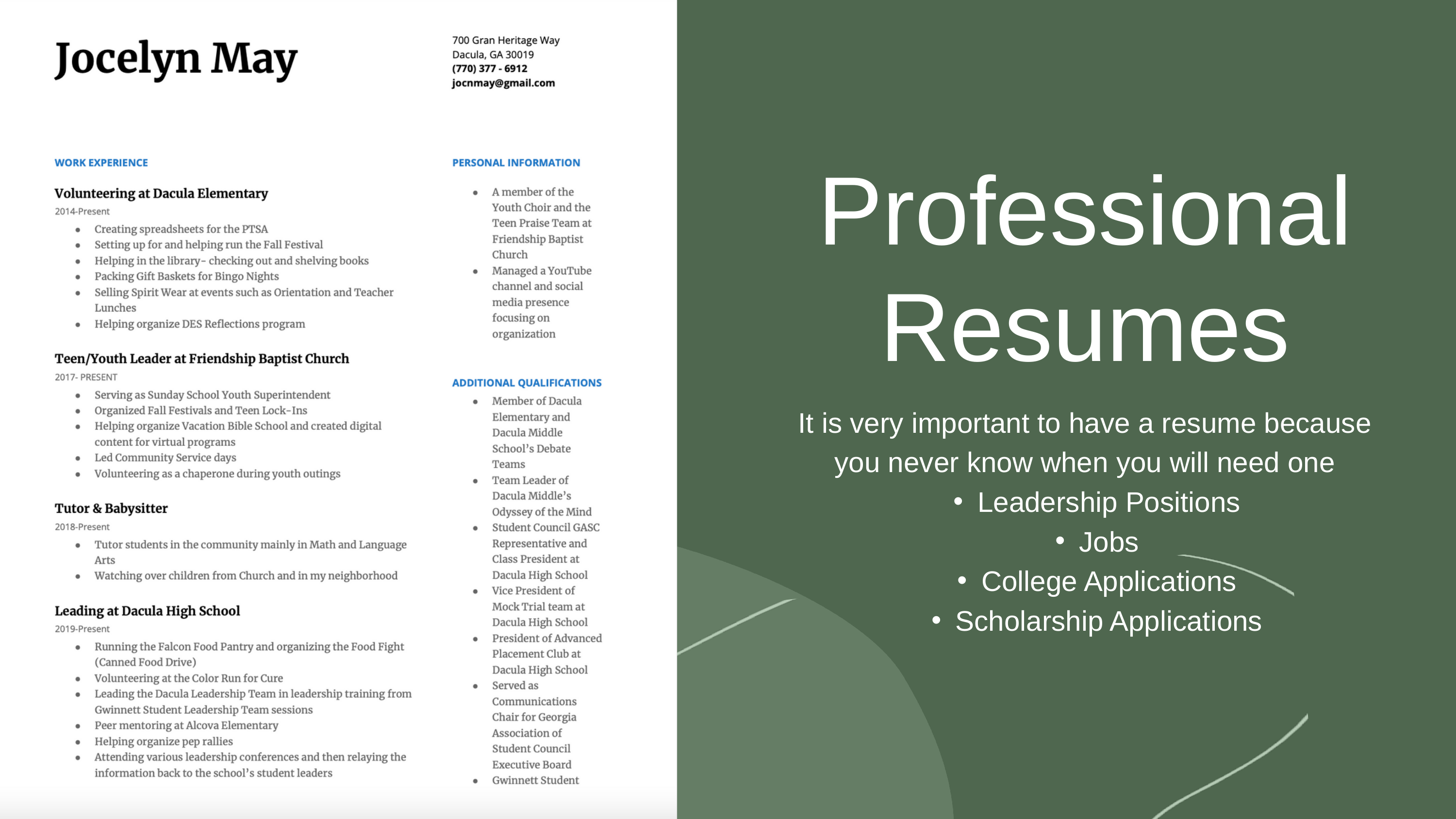

Professional Resumes
It is very important to have a resume because you never know when you will need one
Leadership Positions
Jobs
College Applications
Scholarship Applications